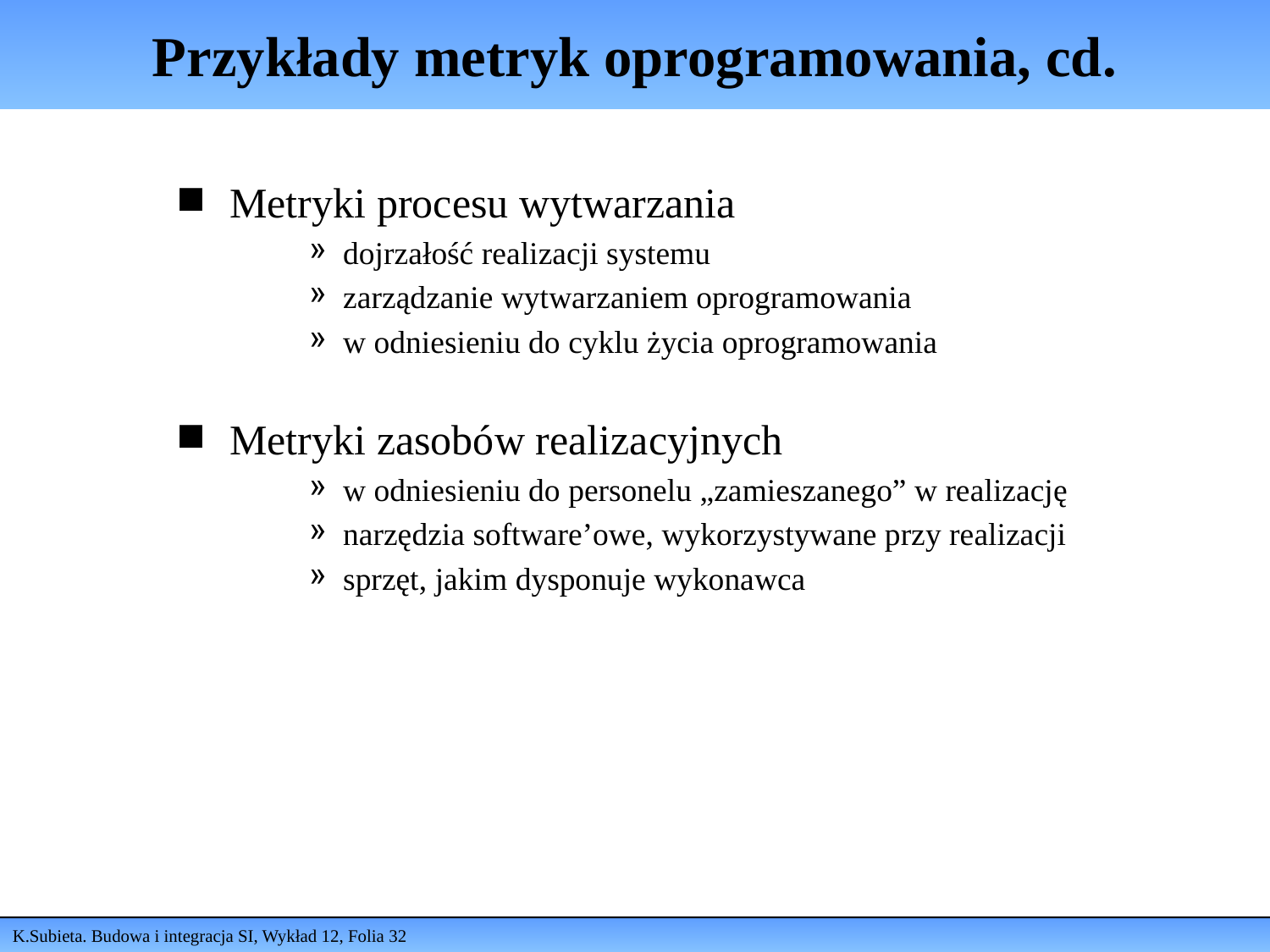

# Przykłady metryk oprogramowania, cd.
Metryki procesu wytwarzania
dojrzałość realizacji systemu
zarządzanie wytwarzaniem oprogramowania
w odniesieniu do cyklu życia oprogramowania

Metryki zasobów realizacyjnych
w odniesieniu do personelu „zamieszanego” w realizację
narzędzia software’owe, wykorzystywane przy realizacji
sprzęt, jakim dysponuje wykonawca